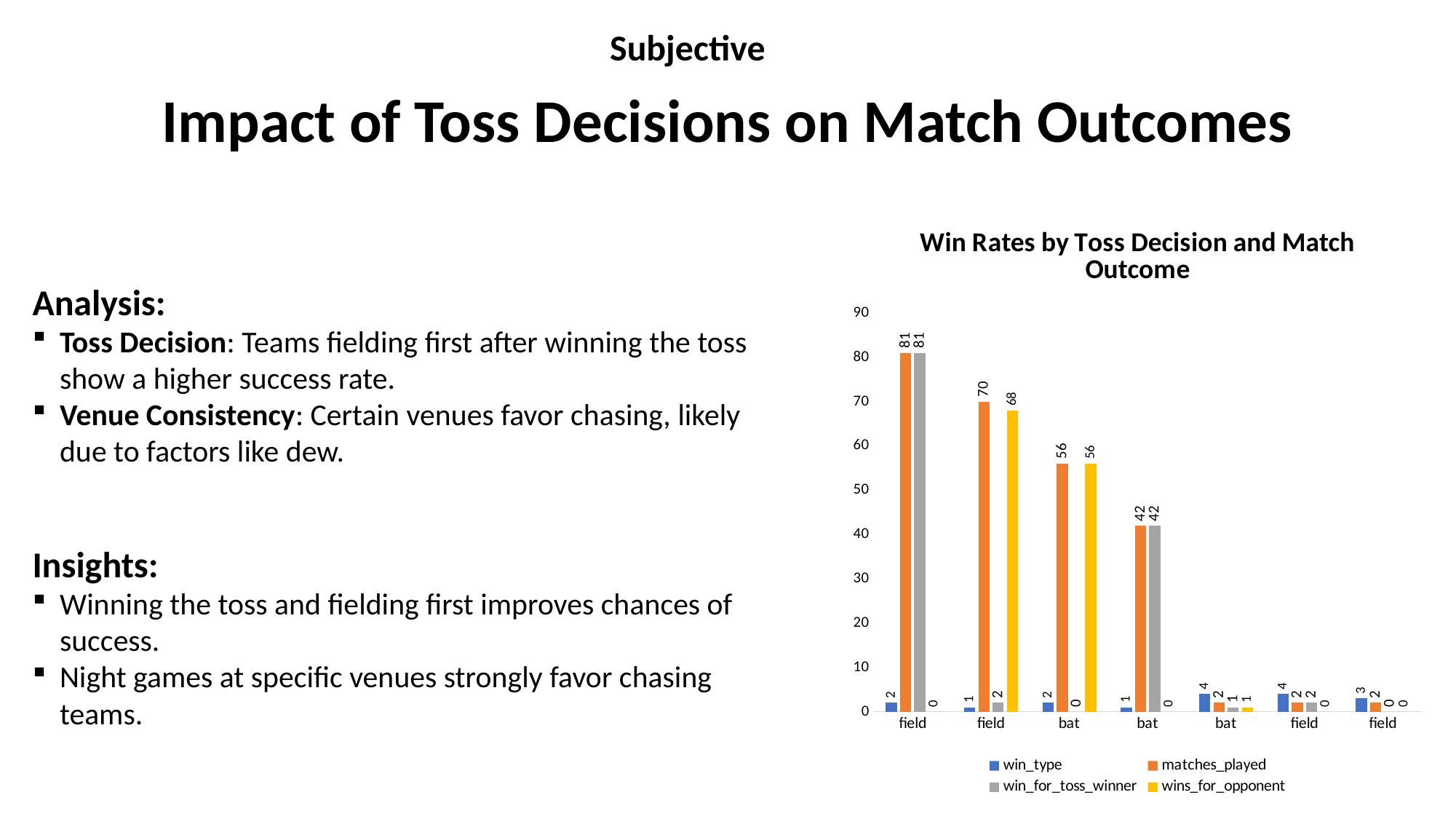

Subjective
# Impact of Toss Decisions on Match Outcomes

Analysis:
Toss Decision: Teams fielding first after winning the toss show a higher success rate.
Venue Consistency: Certain venues favor chasing, likely due to factors like dew.

Insights:
Winning the toss and fielding first improves chances of success.
Night games at specific venues strongly favor chasing teams.

### Chart: Win Rates by Toss Decision and Match Outcome

| Category | win_type | matches_played | win_for_toss_winner | wins_for_opponent |
|---|---|---|---|---|
| field | 2.0 | 81.0 | 81.0 | 0.0 |
| field | 1.0 | 70.0 | 2.0 | 68.0 |
| bat | 2.0 | 56.0 | 0.0 | 56.0 |
| bat | 1.0 | 42.0 | 42.0 | 0.0 |
| bat | 4.0 | 2.0 | 1.0 | 1.0 |
| field | 4.0 | 2.0 | 2.0 | 0.0 |
| field | 3.0 | 2.0 | 0.0 | 0.0 |